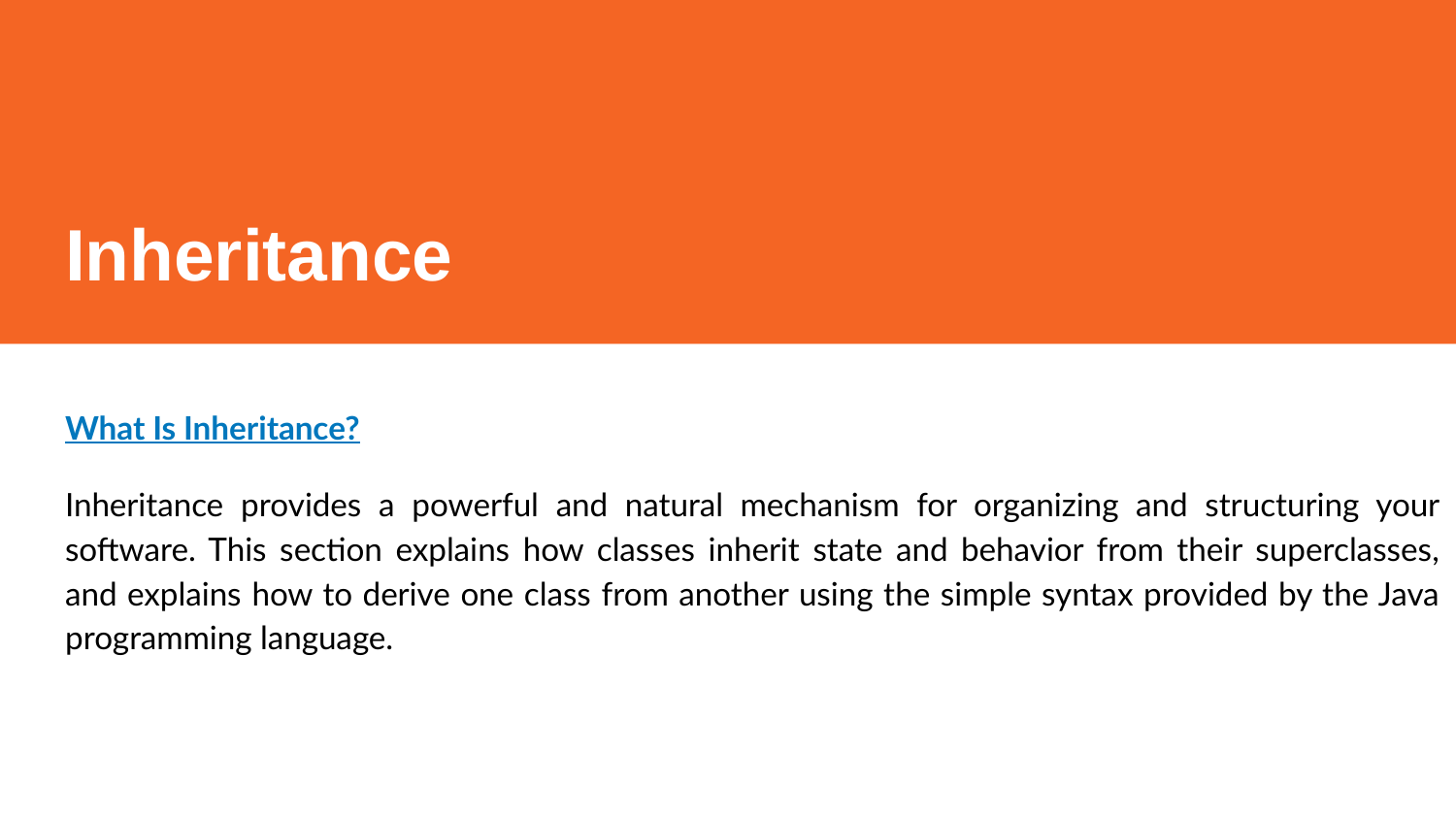

# Inheritance
What Is Inheritance?
Inheritance provides a powerful and natural mechanism for organizing and structuring your software. This section explains how classes inherit state and behavior from their superclasses, and explains how to derive one class from another using the simple syntax provided by the Java programming language.